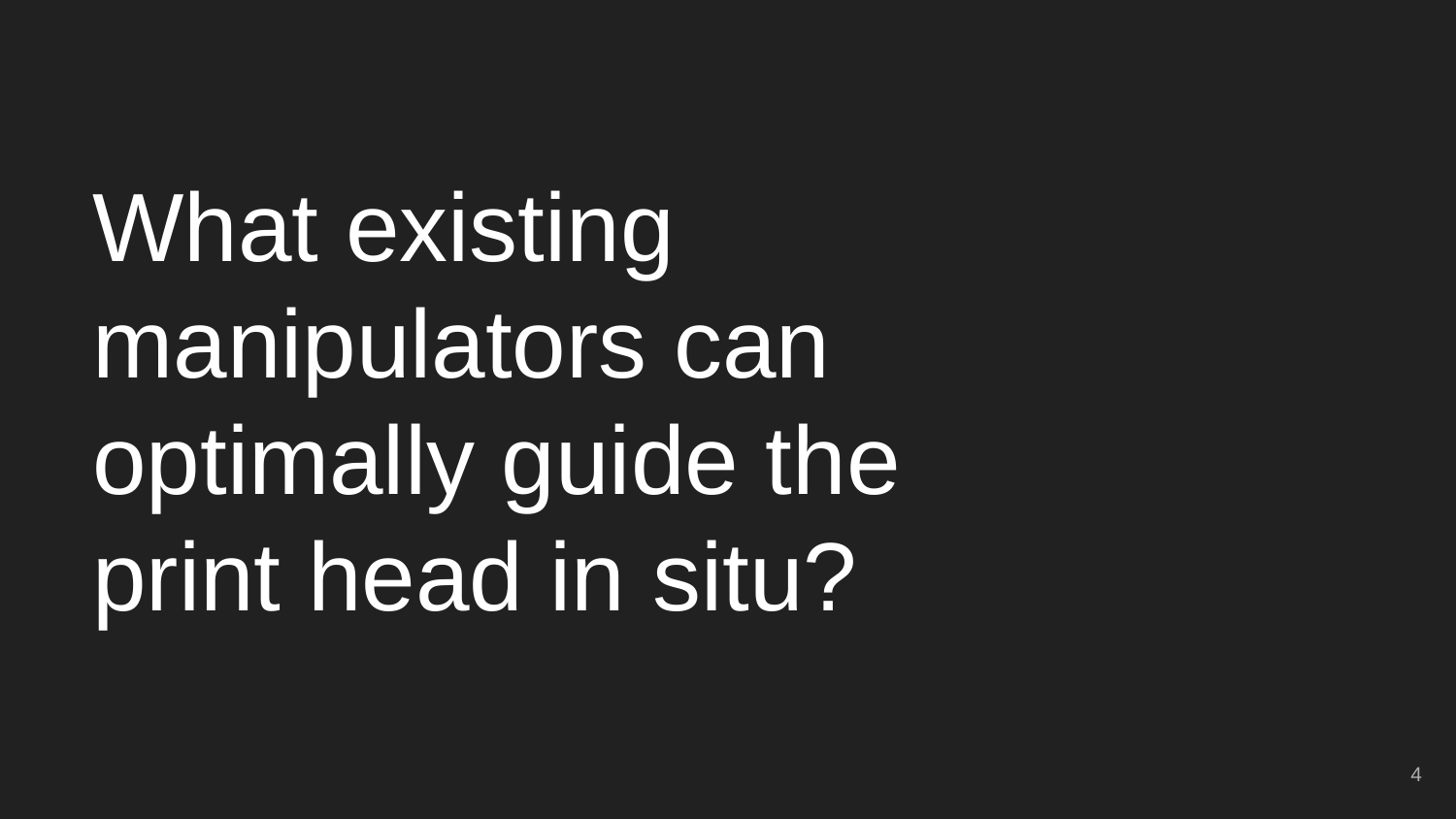

# What existing manipulators can optimally guide the print head in situ?
4